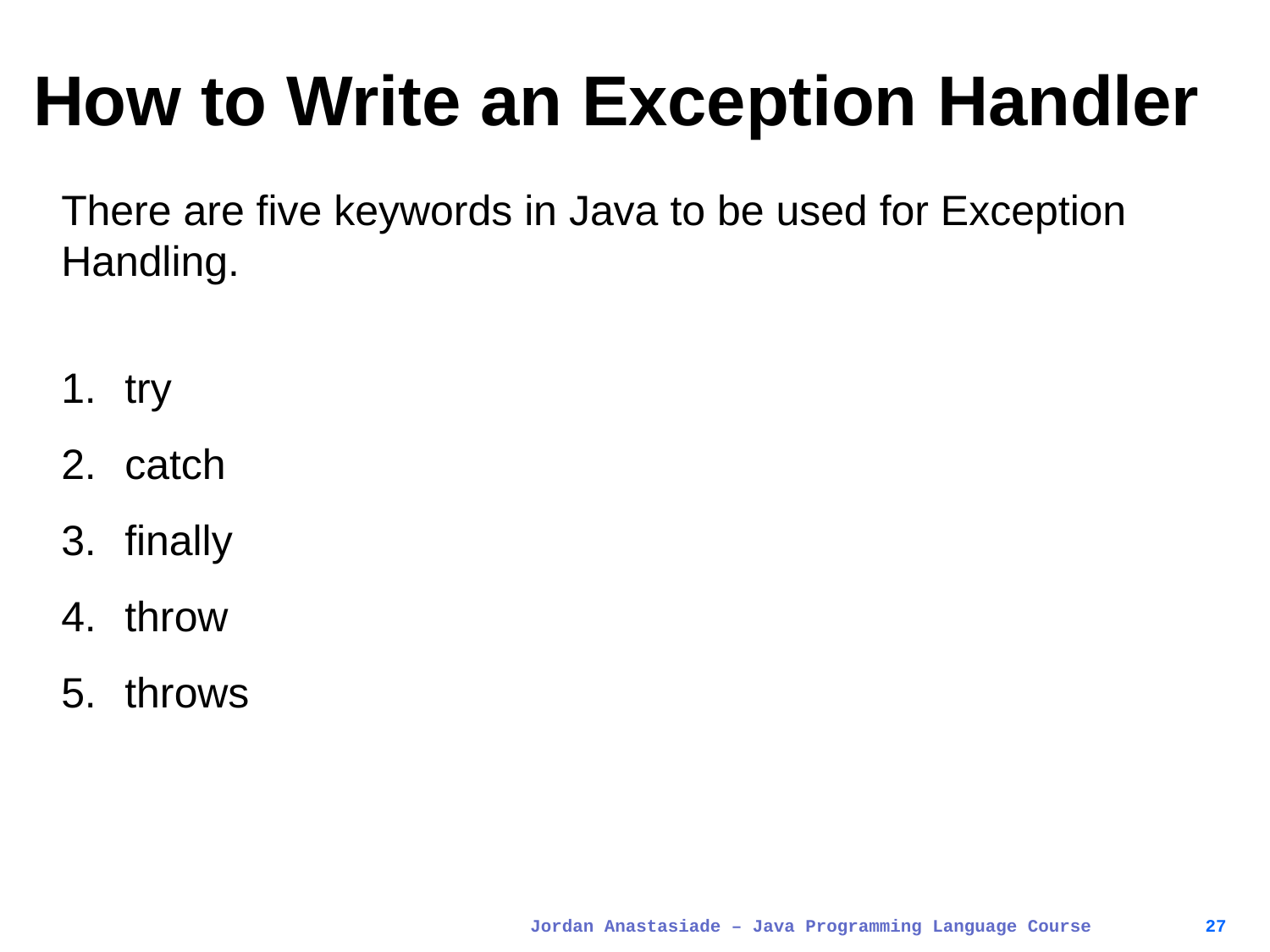

# How to Write an Exception Handler
There are five keywords in Java to be used for Exception Handling.

try
catch
finally
throw
throws
Jordan Anastasiade – Java Programming Language Course
27